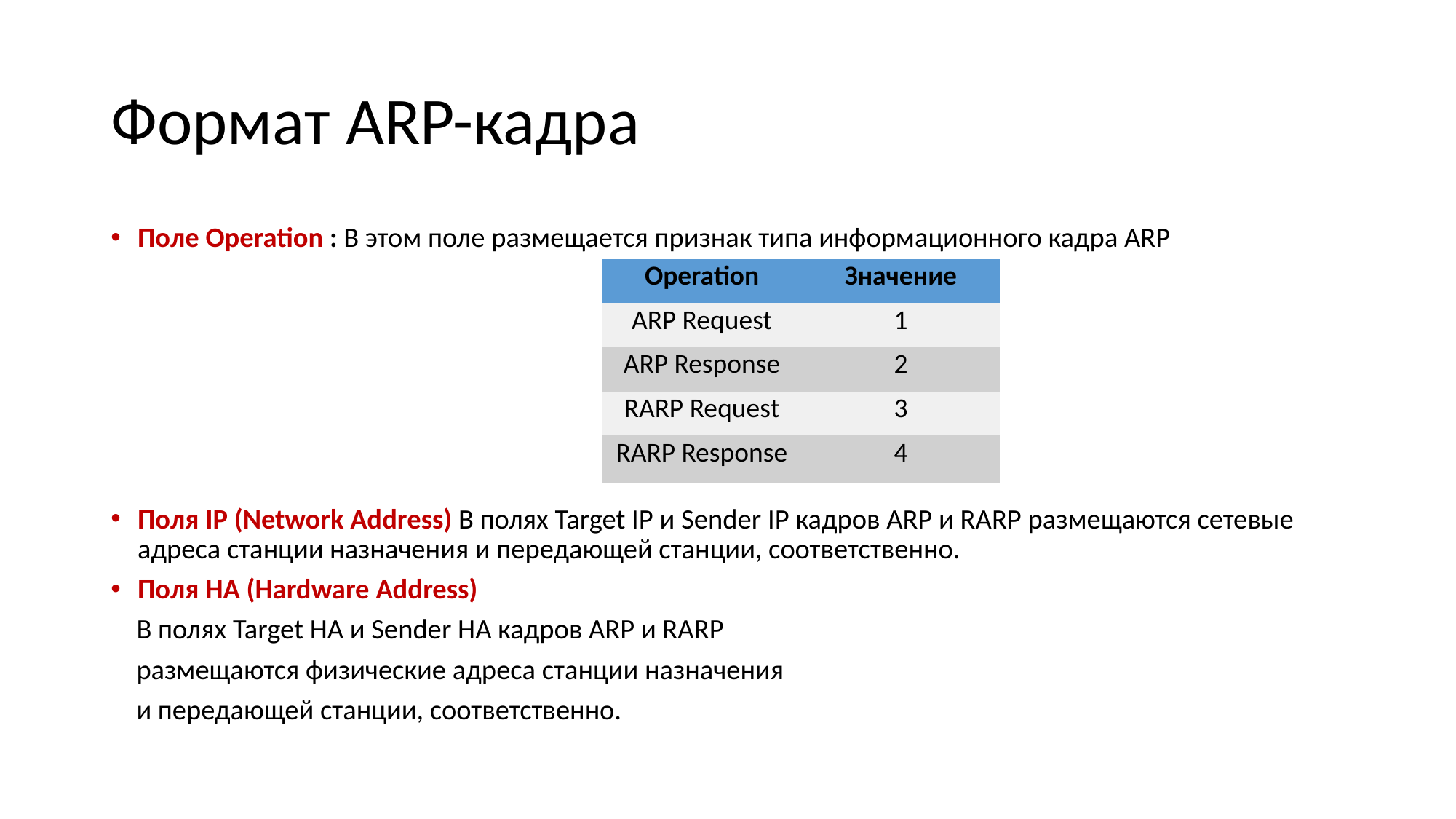

# Формат ARP-кадра
Поле Operation : В этом поле размещается признак типа информационного кадра ARP

Поля IP (Network Address) В полях Target IP и Sender IP кадров ARP и RARP размещаются сетевые адреса станции назначения и передающей станции, соответственно.
Поля HA (Hardware Address)
    В полях Target HA и Sender HA кадров ARP и RARP
    размещаются физические адреса станции назначения
    и передающей станции, соответственно.

| Operation | Значение |
| --- | --- |
| ARP Request | 1 |
| ARP Response | 2 |
| RARP Request | 3 |
| RARP Response | 4 |